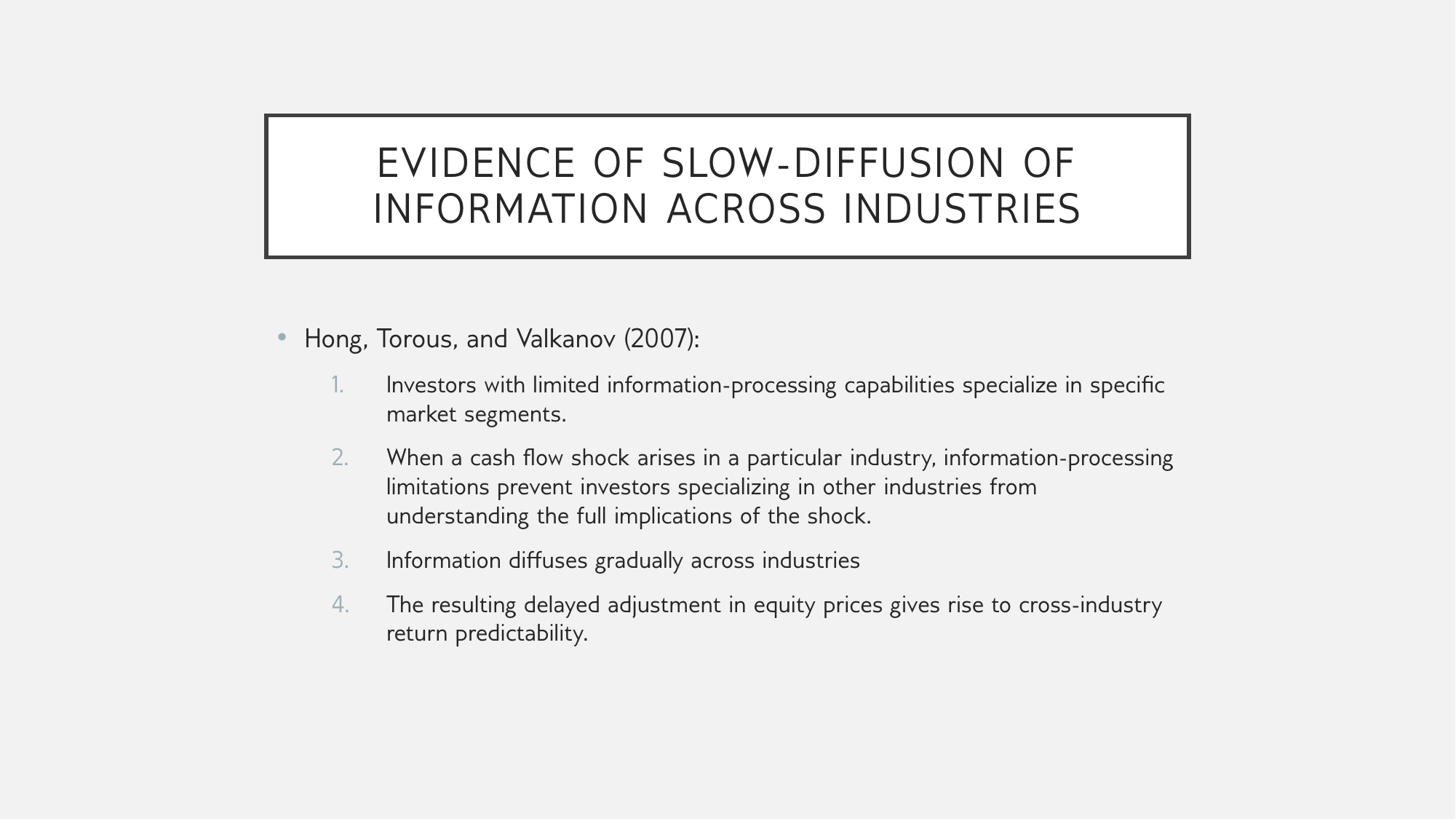

# Evidence of slow-diffusion of information across industries
Hong, Torous, and Valkanov (2007):
Investors with limited information-processing capabilities specialize in specific market segments.
When a cash flow shock arises in a particular industry, information-processing limitations prevent investors specializing in other industries from understanding the full implications of the shock.
Information diffuses gradually across industries
The resulting delayed adjustment in equity prices gives rise to cross-industry return predictability.